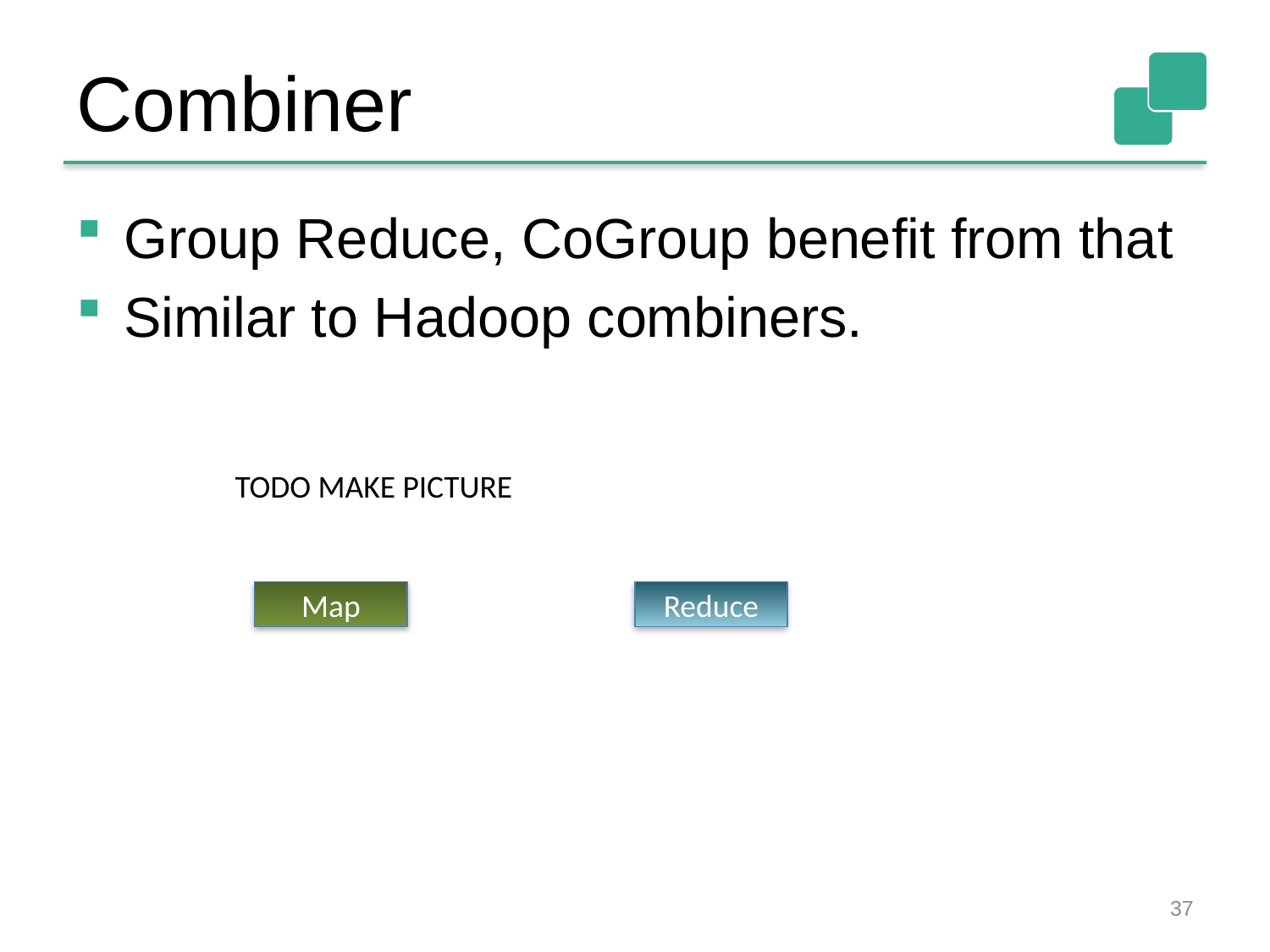

# Combiner
Group Reduce, CoGroup benefit from that
Similar to Hadoop combiners.
TODO MAKE PICTURE
Map
Reduce
37